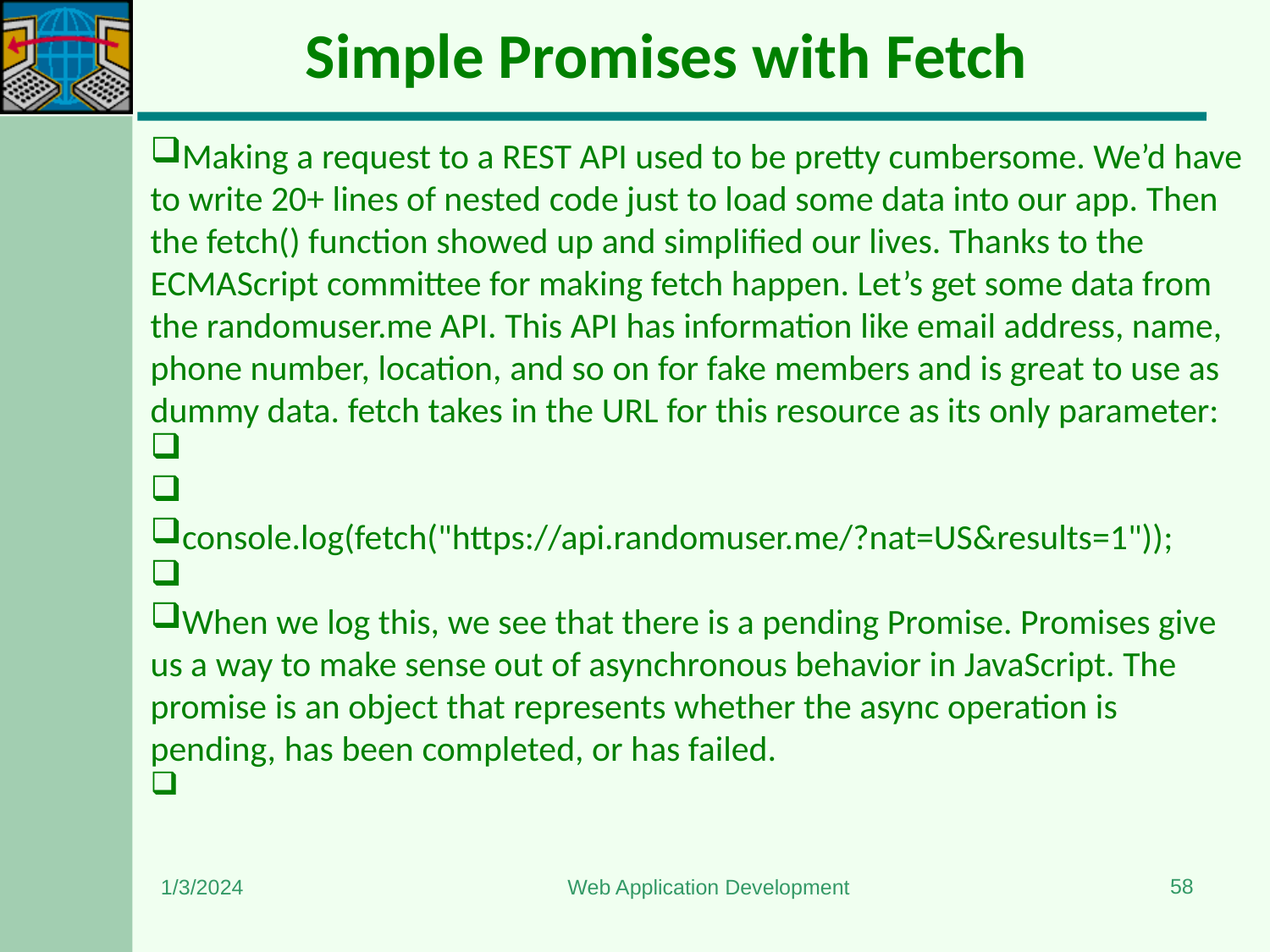

# Simple Promises with Fetch
Making a request to a REST API used to be pretty cumbersome. We’d have to write 20+ lines of nested code just to load some data into our app. Then the fetch() function showed up and simplified our lives. Thanks to the ECMAScript committee for making fetch happen. Let’s get some data from the randomuser.me API. This API has information like email address, name, phone number, location, and so on for fake members and is great to use as dummy data. fetch takes in the URL for this resource as its only parameter:

console.log(fetch("https://api.randomuser.me/?nat=US&results=1"));

When we log this, we see that there is a pending Promise. Promises give us a way to make sense out of asynchronous behavior in JavaScript. The promise is an object that represents whether the async operation is pending, has been completed, or has failed.

58
1/3/2024
Web Application Development